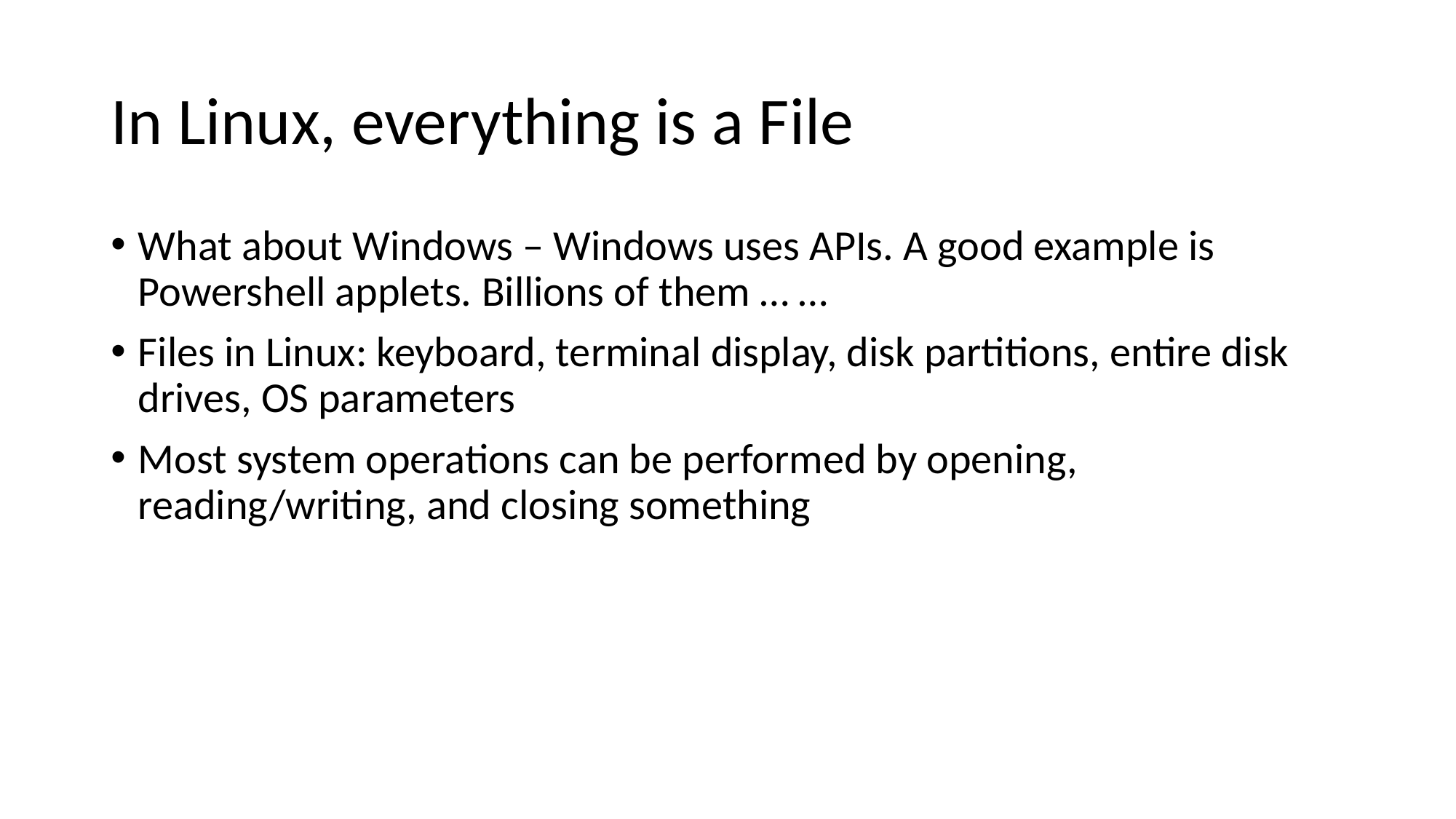

# In Linux, everything is a File
What about Windows – Windows uses APIs. A good example is Powershell applets. Billions of them … …
Files in Linux: keyboard, terminal display, disk partitions, entire disk drives, OS parameters
Most system operations can be performed by opening, reading/writing, and closing something